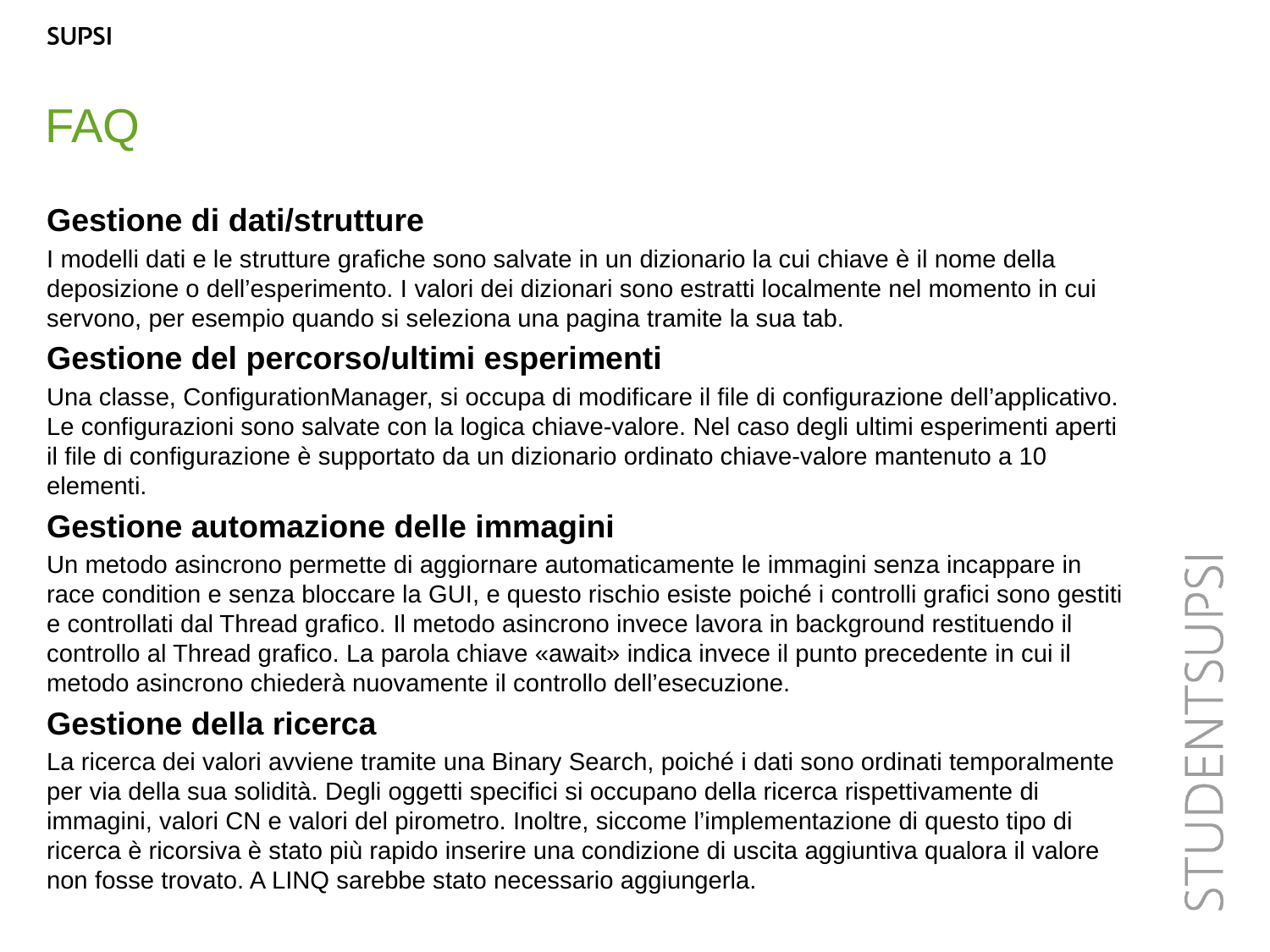

FAQ
Gestione di dati/strutture
I modelli dati e le strutture grafiche sono salvate in un dizionario la cui chiave è il nome della deposizione o dell’esperimento. I valori dei dizionari sono estratti localmente nel momento in cui servono, per esempio quando si seleziona una pagina tramite la sua tab.
Gestione del percorso/ultimi esperimenti
Una classe, ConfigurationManager, si occupa di modificare il file di configurazione dell’applicativo. Le configurazioni sono salvate con la logica chiave-valore. Nel caso degli ultimi esperimenti aperti il file di configurazione è supportato da un dizionario ordinato chiave-valore mantenuto a 10 elementi.
Gestione automazione delle immagini
Un metodo asincrono permette di aggiornare automaticamente le immagini senza incappare in race condition e senza bloccare la GUI, e questo rischio esiste poiché i controlli grafici sono gestiti e controllati dal Thread grafico. Il metodo asincrono invece lavora in background restituendo il controllo al Thread grafico. La parola chiave «await» indica invece il punto precedente in cui il metodo asincrono chiederà nuovamente il controllo dell’esecuzione.
Gestione della ricerca
La ricerca dei valori avviene tramite una Binary Search, poiché i dati sono ordinati temporalmente per via della sua solidità. Degli oggetti specifici si occupano della ricerca rispettivamente di immagini, valori CN e valori del pirometro. Inoltre, siccome l’implementazione di questo tipo di ricerca è ricorsiva è stato più rapido inserire una condizione di uscita aggiuntiva qualora il valore non fosse trovato. A LINQ sarebbe stato necessario aggiungerla.